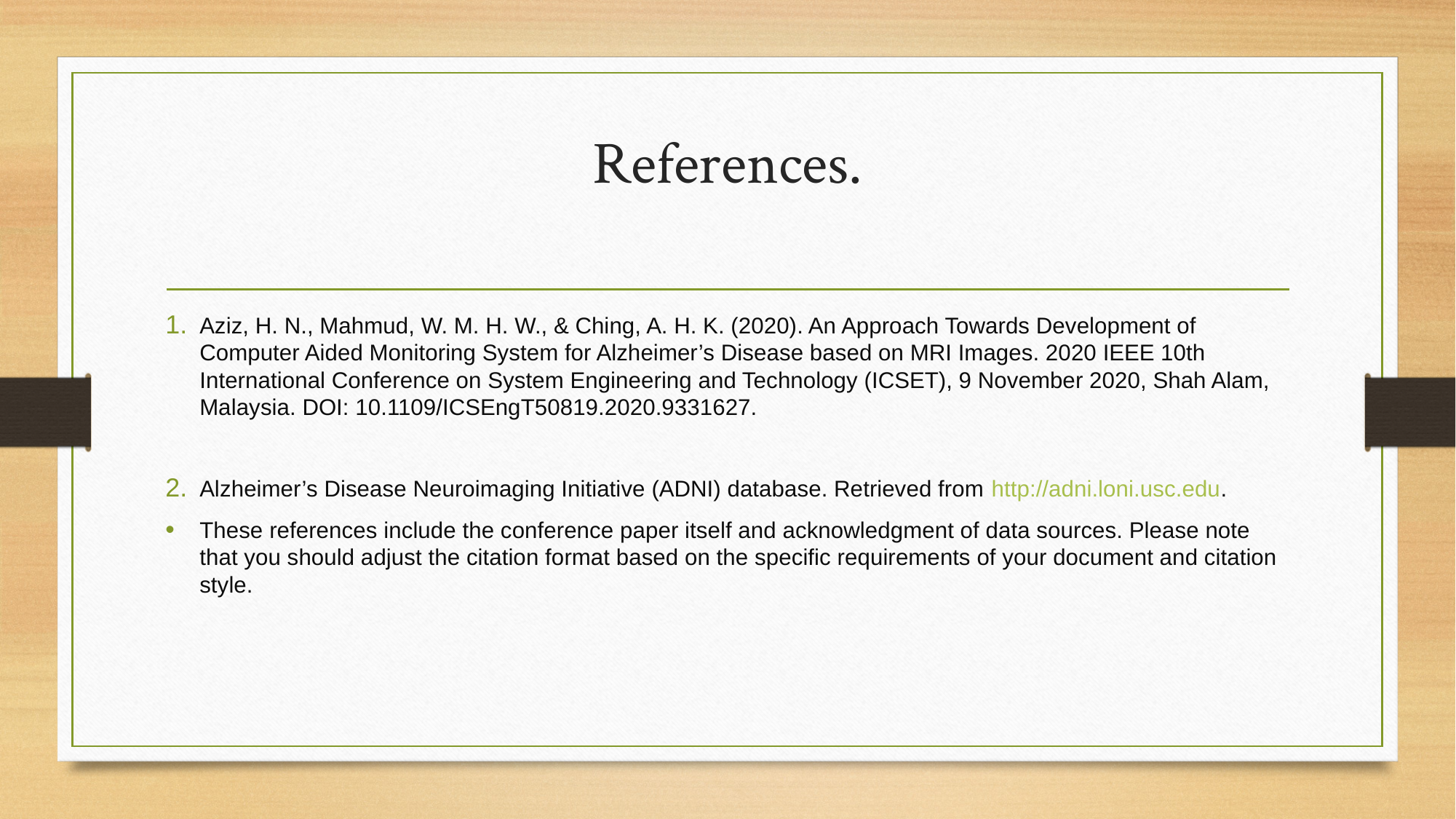

# References.
Aziz, H. N., Mahmud, W. M. H. W., & Ching, A. H. K. (2020). An Approach Towards Development of Computer Aided Monitoring System for Alzheimer’s Disease based on MRI Images. 2020 IEEE 10th International Conference on System Engineering and Technology (ICSET), 9 November 2020, Shah Alam, Malaysia. DOI: 10.1109/ICSEngT50819.2020.9331627.

Alzheimer’s Disease Neuroimaging Initiative (ADNI) database. Retrieved from http://adni.loni.usc.edu.
These references include the conference paper itself and acknowledgment of data sources. Please note that you should adjust the citation format based on the specific requirements of your document and citation style.